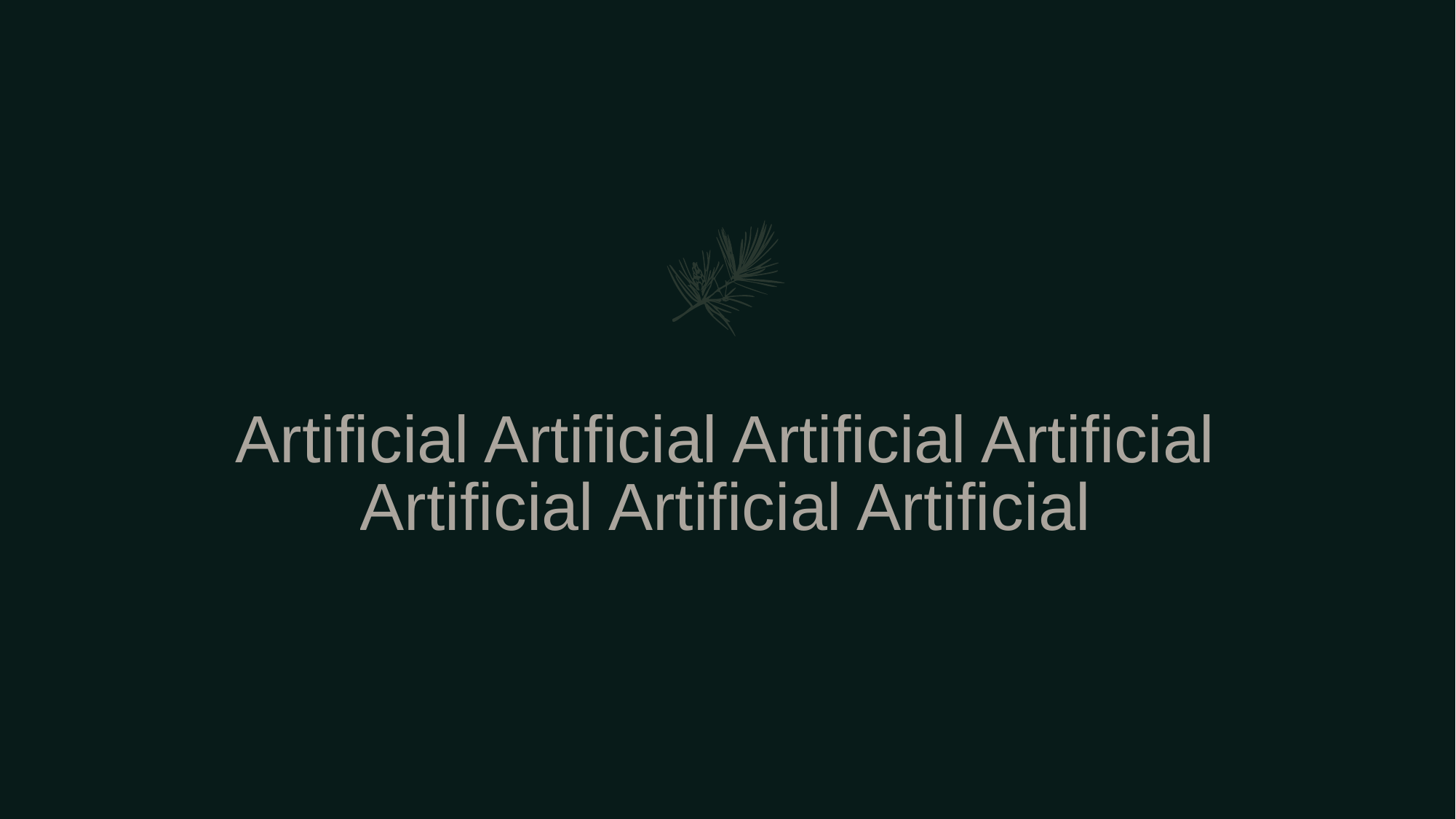

# Artificial Artificial Artificial Artificial Artificial Artificial Artificial